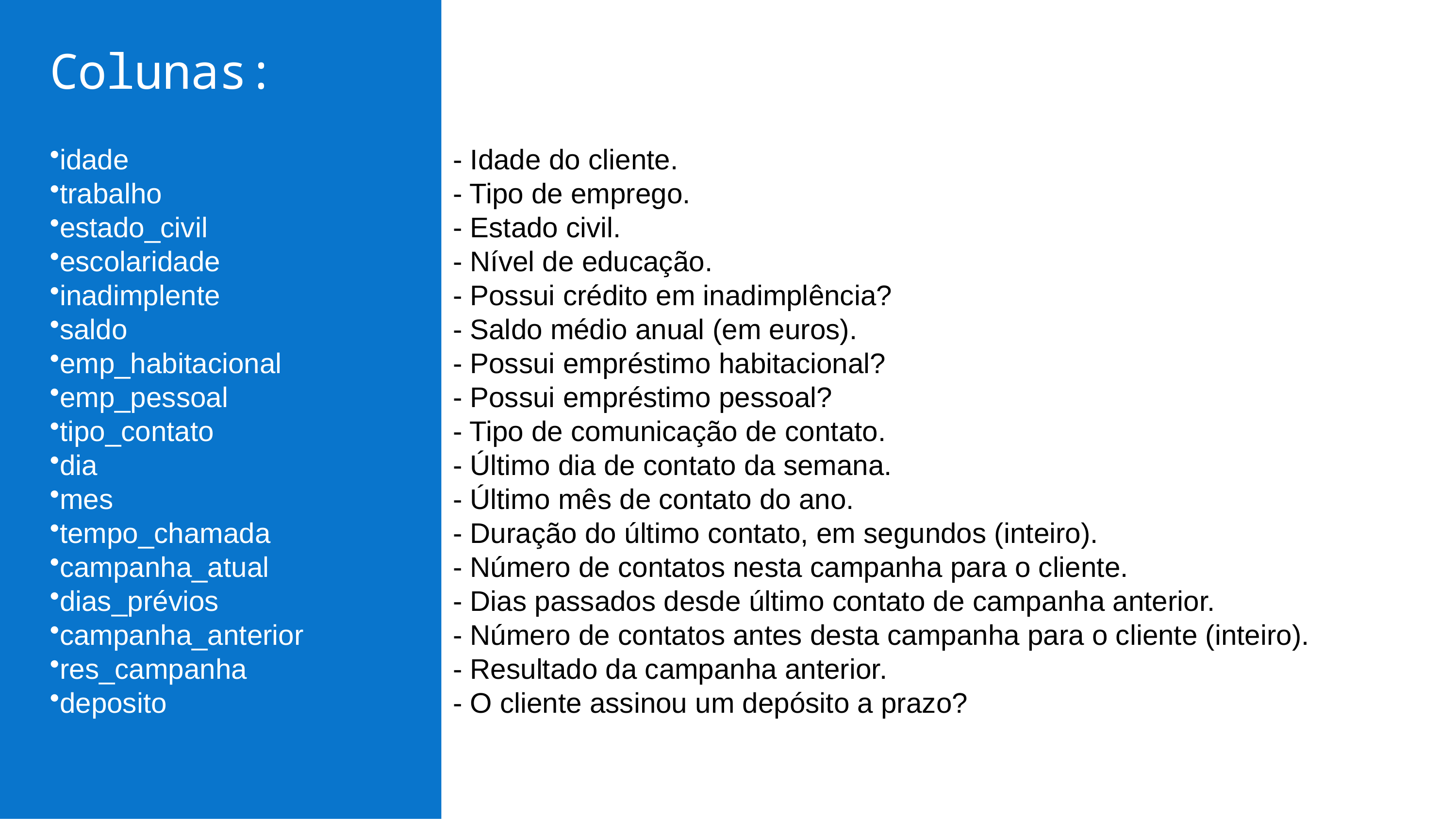

# Colunas:

idade
trabalho
estado_civil
escolaridade
inadimplente
saldo
emp_habitacional
emp_pessoal
tipo_contato
dia
mes
tempo_chamada
campanha_atual
dias_prévios
campanha_anterior
res_campanha
deposito

- Idade do cliente.
- Tipo de emprego.
- Estado civil.
- Nível de educação.
- Possui crédito em inadimplência?
- Saldo médio anual (em euros).
- Possui empréstimo habitacional?
- Possui empréstimo pessoal?
- Tipo de comunicação de contato.
- Último dia de contato da semana.
- Último mês de contato do ano.
- Duração do último contato, em segundos (inteiro).
- Número de contatos nesta campanha para o cliente.
- Dias passados desde último contato de campanha anterior.
- Número de contatos antes desta campanha para o cliente (inteiro).
- Resultado da campanha anterior.
- O cliente assinou um depósito a prazo?